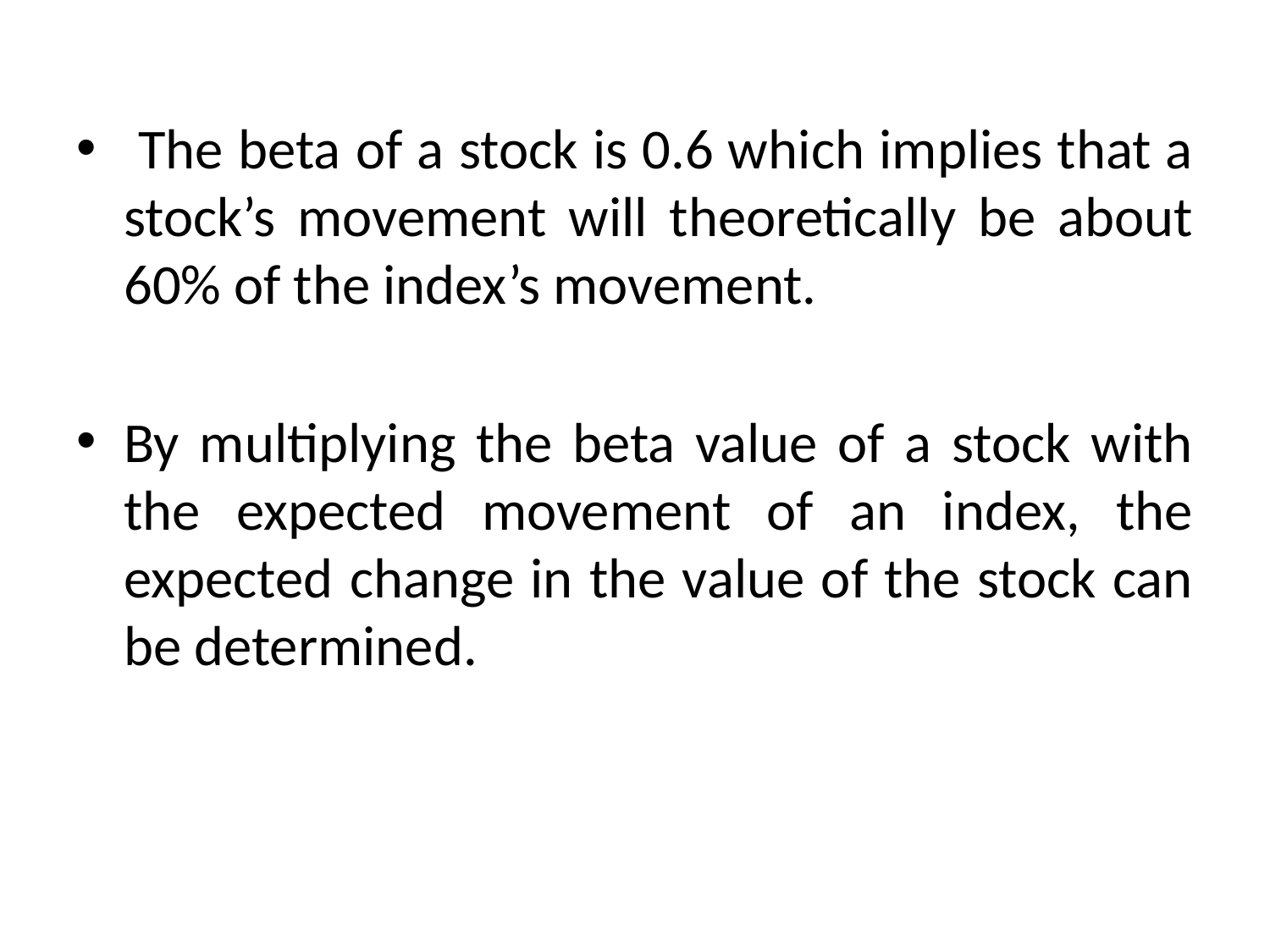

The beta of a stock is 0.6 which implies that a stock’s movement will theoretically be about 60% of the index’s movement.

By multiplying the beta value of a stock with the expected movement of an index, the expected change in the value of the stock can be determined.